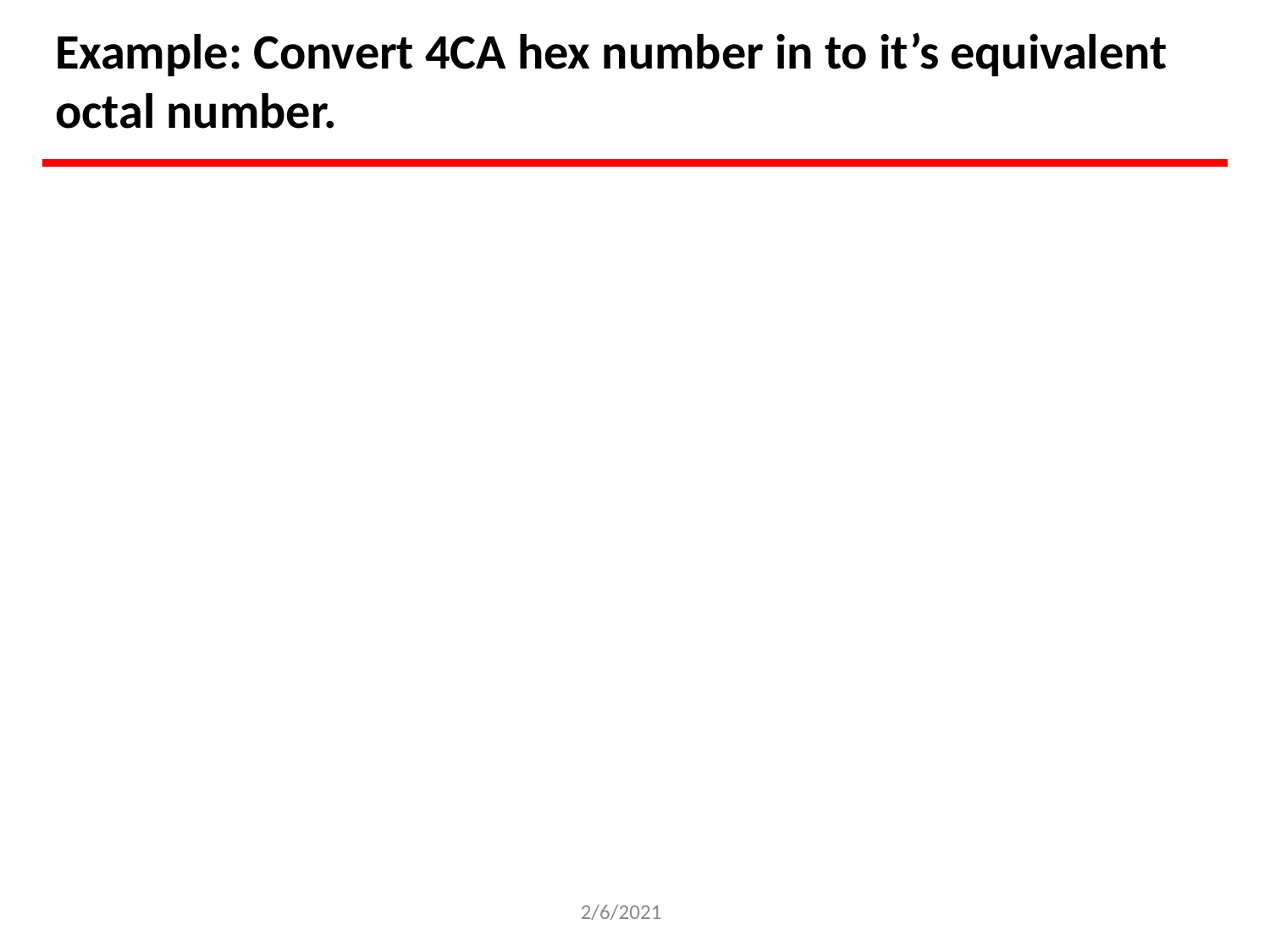

# Example: Convert 4CA hex number in to it’s equivalent  octal number.

2/6/2021